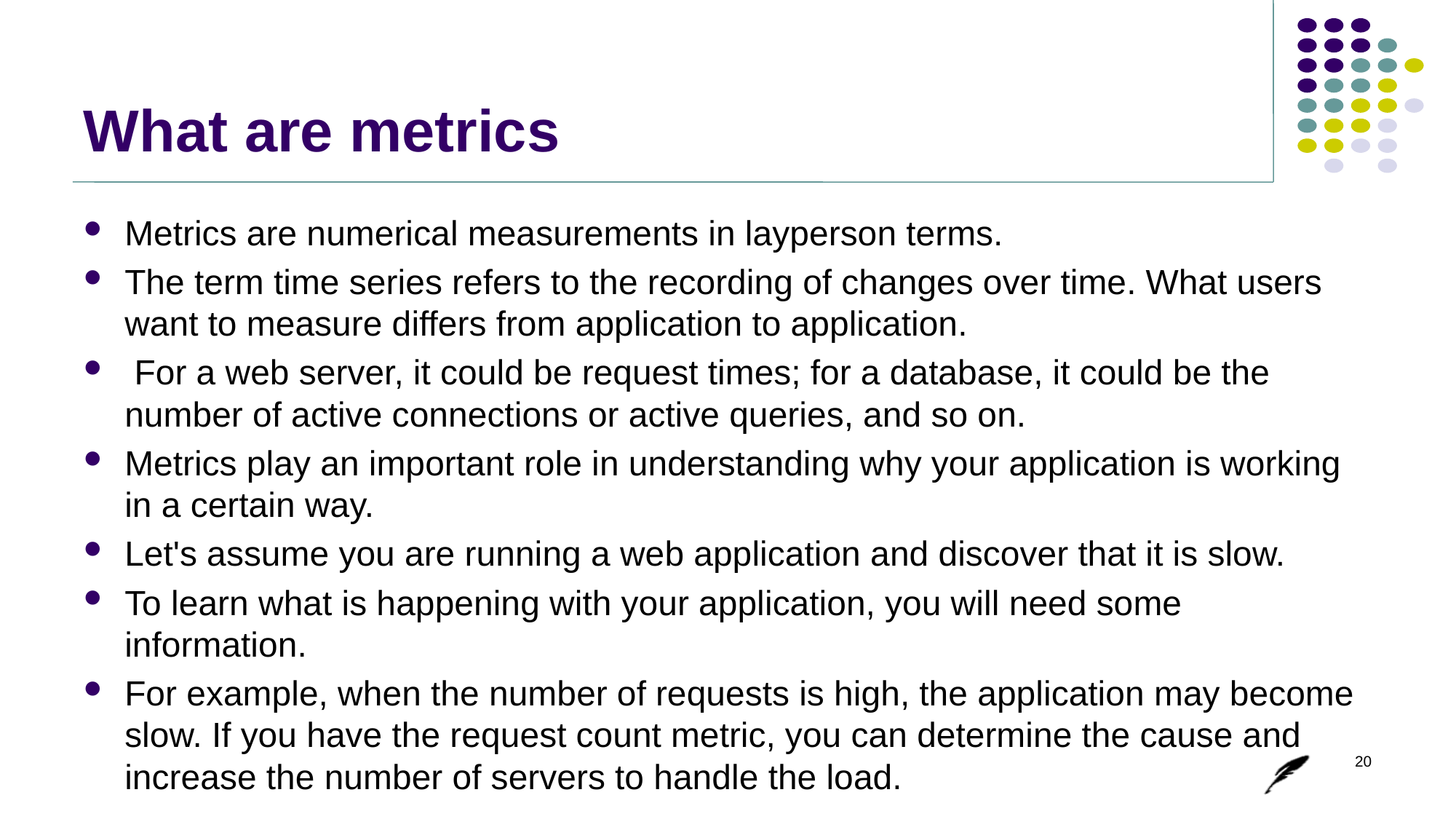

# What are metrics
Metrics are numerical measurements in layperson terms.
The term time series refers to the recording of changes over time. What users want to measure differs from application to application.
 For a web server, it could be request times; for a database, it could be the number of active connections or active queries, and so on.
Metrics play an important role in understanding why your application is working in a certain way.
Let's assume you are running a web application and discover that it is slow.
To learn what is happening with your application, you will need some information.
For example, when the number of requests is high, the application may become slow. If you have the request count metric, you can determine the cause and increase the number of servers to handle the load.
20